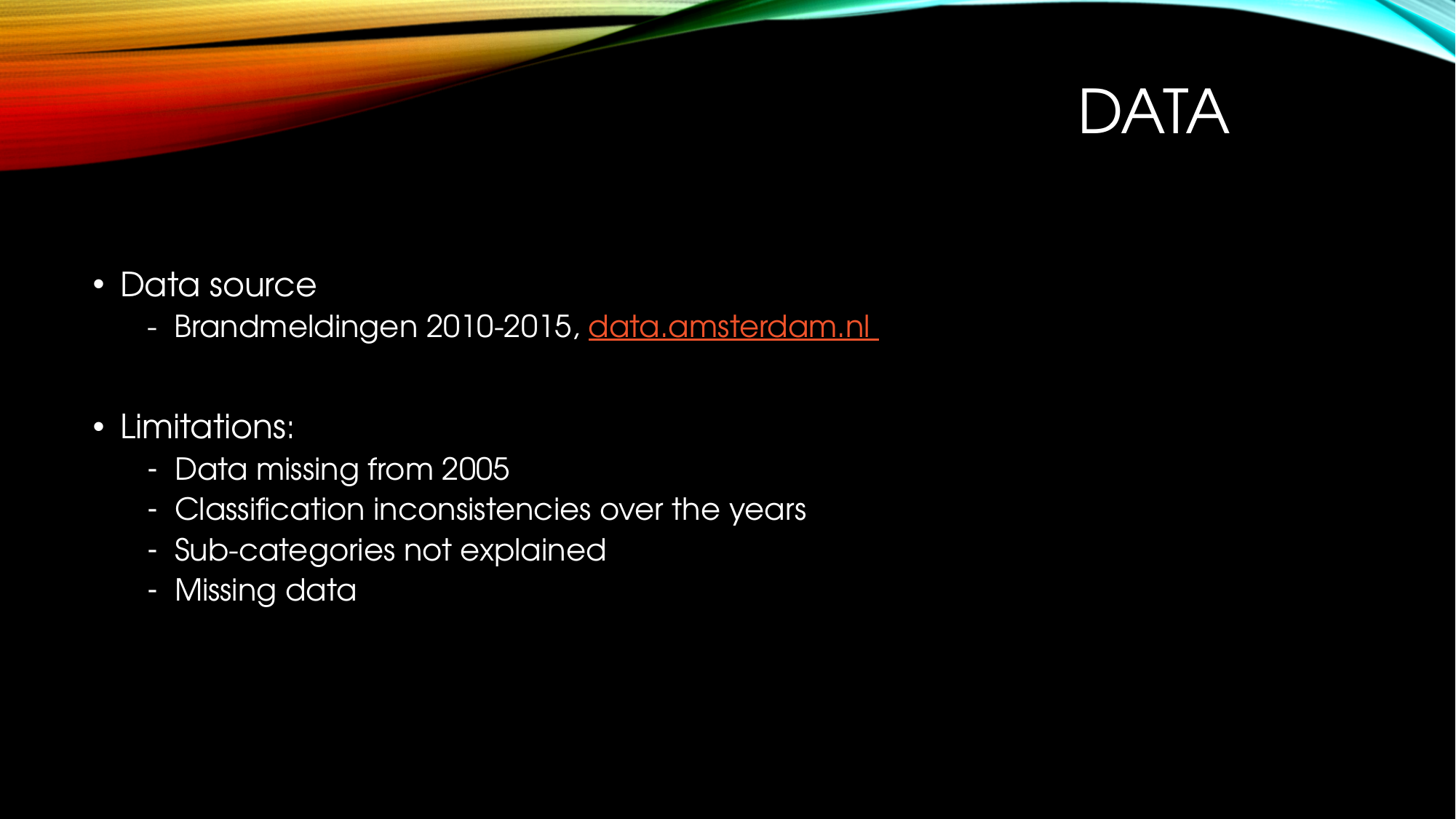

# dATA
Data source
-  Brandmeldingen 2010-2015, data.amsterdam.nl

Limitations:
Data missing from 2005
Classification inconsistencies over the years
Sub-categories not explained
Missing data